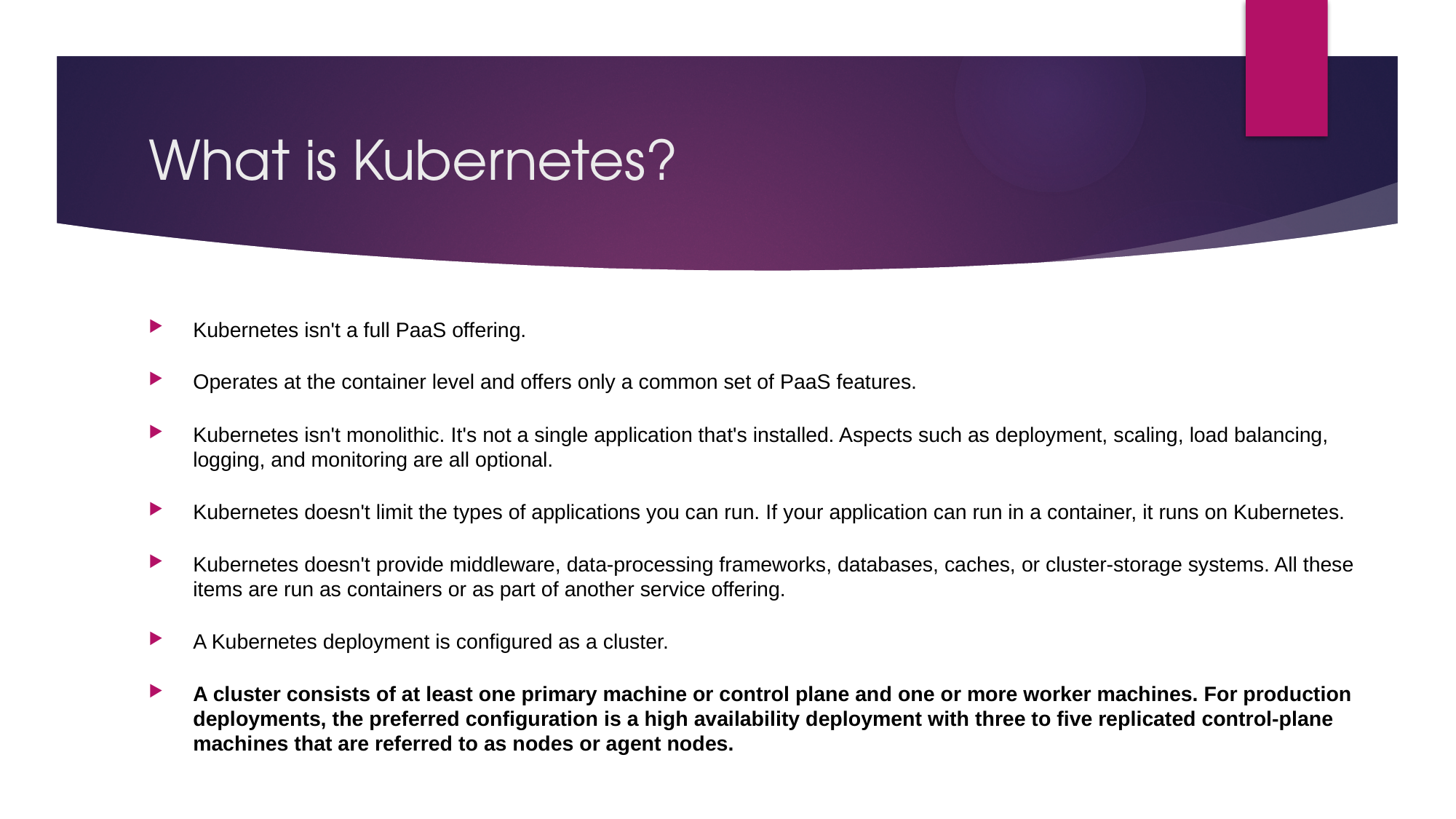

# What is Kubernetes?
Kubernetes isn't a full PaaS offering.
Operates at the container level and offers only a common set of PaaS features.
Kubernetes isn't monolithic. It's not a single application that's installed. Aspects such as deployment, scaling, load balancing, logging, and monitoring are all optional.
Kubernetes doesn't limit the types of applications you can run. If your application can run in a container, it runs on Kubernetes.
Kubernetes doesn't provide middleware, data-processing frameworks, databases, caches, or cluster-storage systems. All these items are run as containers or as part of another service offering.
A Kubernetes deployment is configured as a cluster.
A cluster consists of at least one primary machine or control plane and one or more worker machines. For production deployments, the preferred configuration is a high availability deployment with three to five replicated control-plane machines that are referred to as nodes or agent nodes.